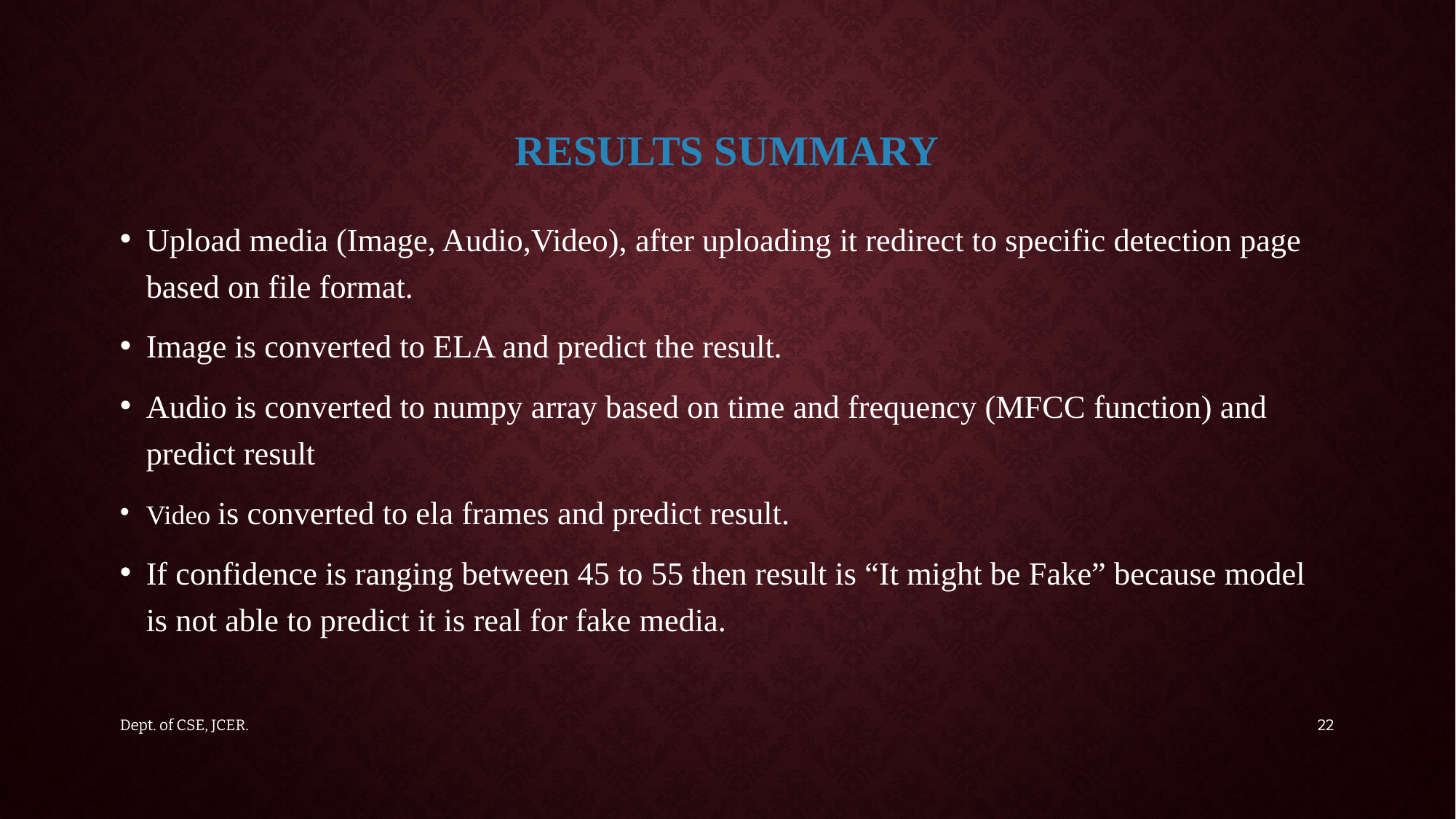

# Results Summary
Upload media (Image, Audio,Video), after uploading it redirect to specific detection page based on file format.
Image is converted to ELA and predict the result.
Audio is converted to numpy array based on time and frequency (MFCC function) and predict result
Video is converted to ela frames and predict result.
If confidence is ranging between 45 to 55 then result is “It might be Fake” because model is not able to predict it is real for fake media.

Dept. of CSE, JCER.
22